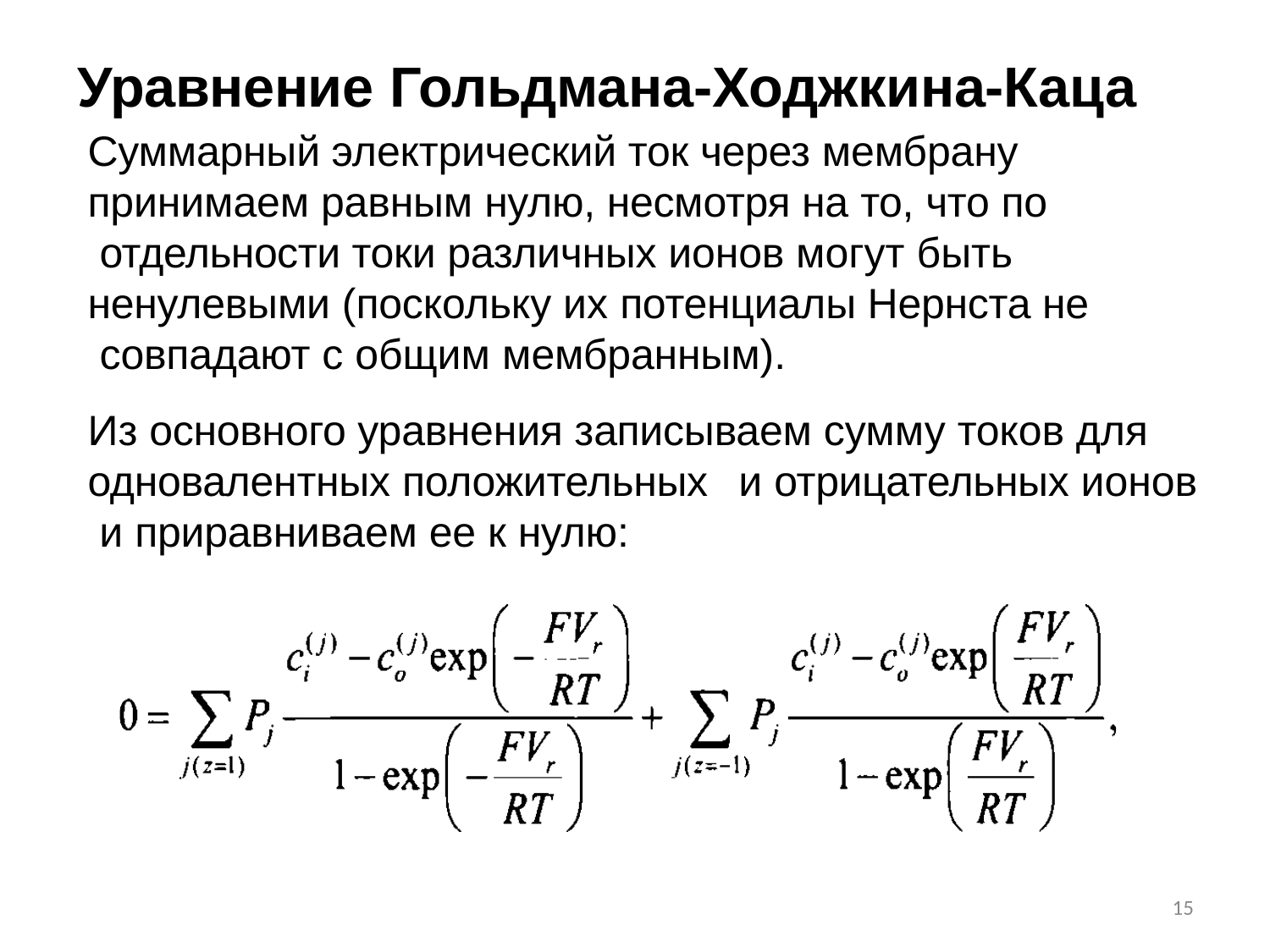

# Уравнение Гольдмана-Ходжкина-Каца
Суммарный электрический ток через мембрану  принимаем равным нулю, несмотря на то, что по  отдельности токи различных ионов могут быть
ненулевыми (поскольку их потенциалы Нернста не  совпадают с общим мембранным).
Из основного уравнения записываем сумму токов для  одновалентных положительных	и отрицательных ионов  и приравниваем ее к нулю:

15